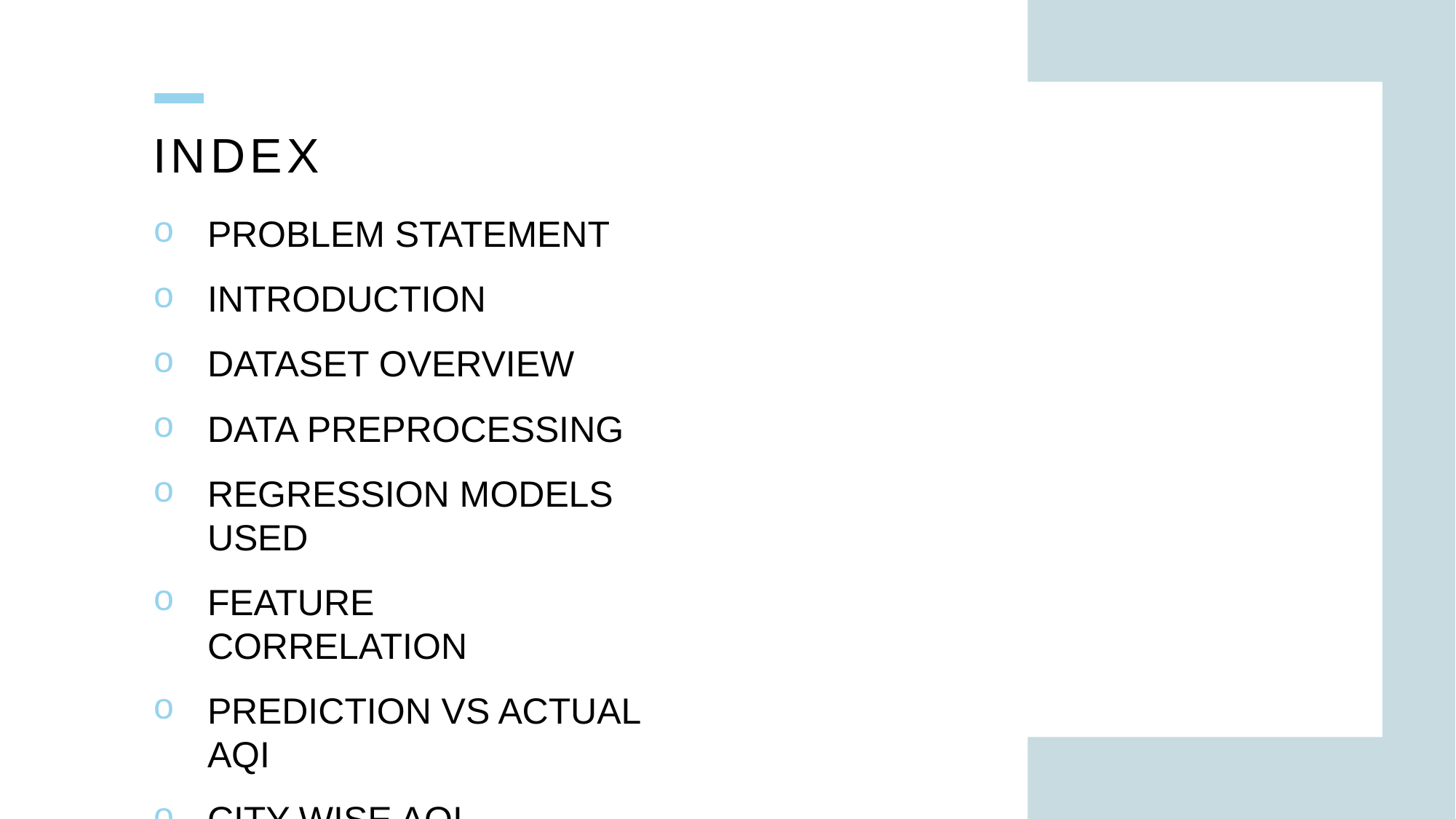

# INDEX
Problem statement
Introduction
DATASET OVERVIEW
DATA PREPROCESSING
REGRESSION MODELS USED
FEATURE CORRELATION
PREDICTION VS ACTUAL AQI
CITY-WISE AQI VISUALIZATION
reference